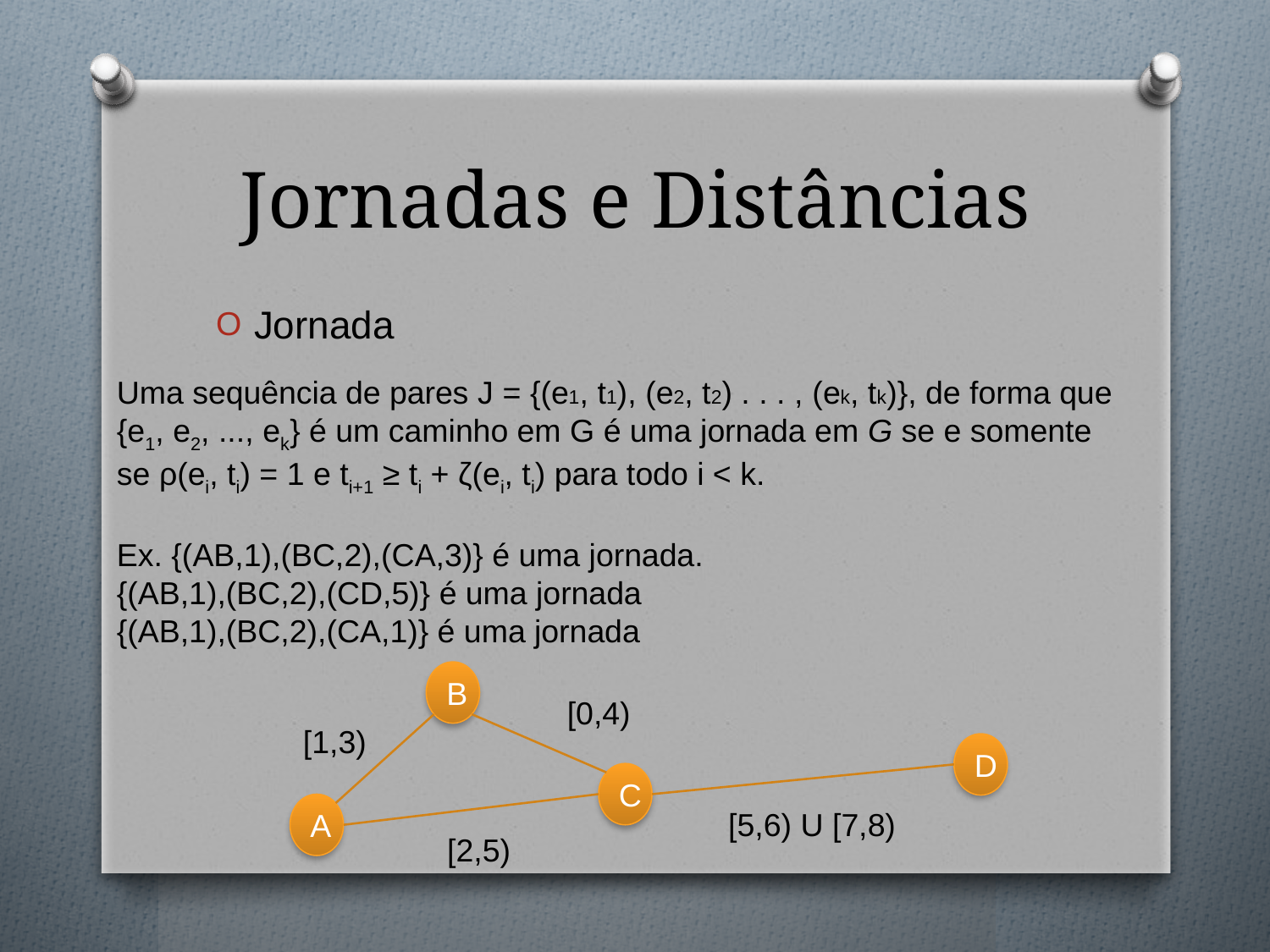

# Jornadas e Distâncias
Jornada

Uma sequência de pares J = {(e1, t1), (e2, t2) . . . , (ek, tk)}, de forma que {e1, e2, ..., ek} é um caminho em G é uma jornada em G se e somente se ρ(ei, ti) = 1 e ti+1 ≥ ti + ζ(ei, ti) para todo i < k.

Ex. {(AB,1),(BC,2),(CA,3)} é uma jornada.
{(AB,1),(BC,2),(CD,5)} é uma jornada
{(AB,1),(BC,2),(CA,1)} é uma jornada

B
[0,4)
[1,3)
D
C
A
[5,6) U [7,8)
[2,5)